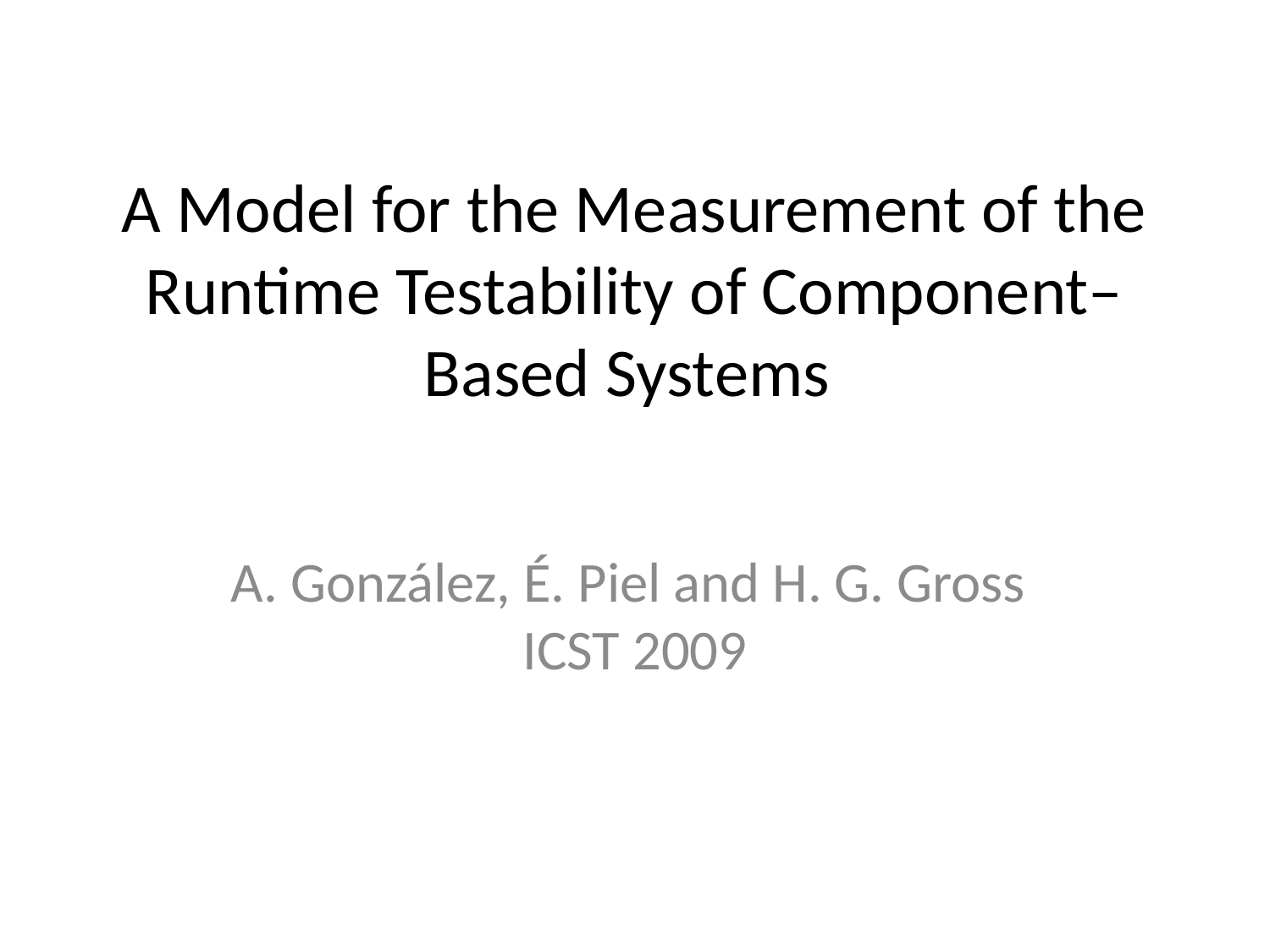

# A Model for the Measurement of the Runtime Testability of Component–Based Systems
A. González, É. Piel and H. G. Gross
ICST 2009